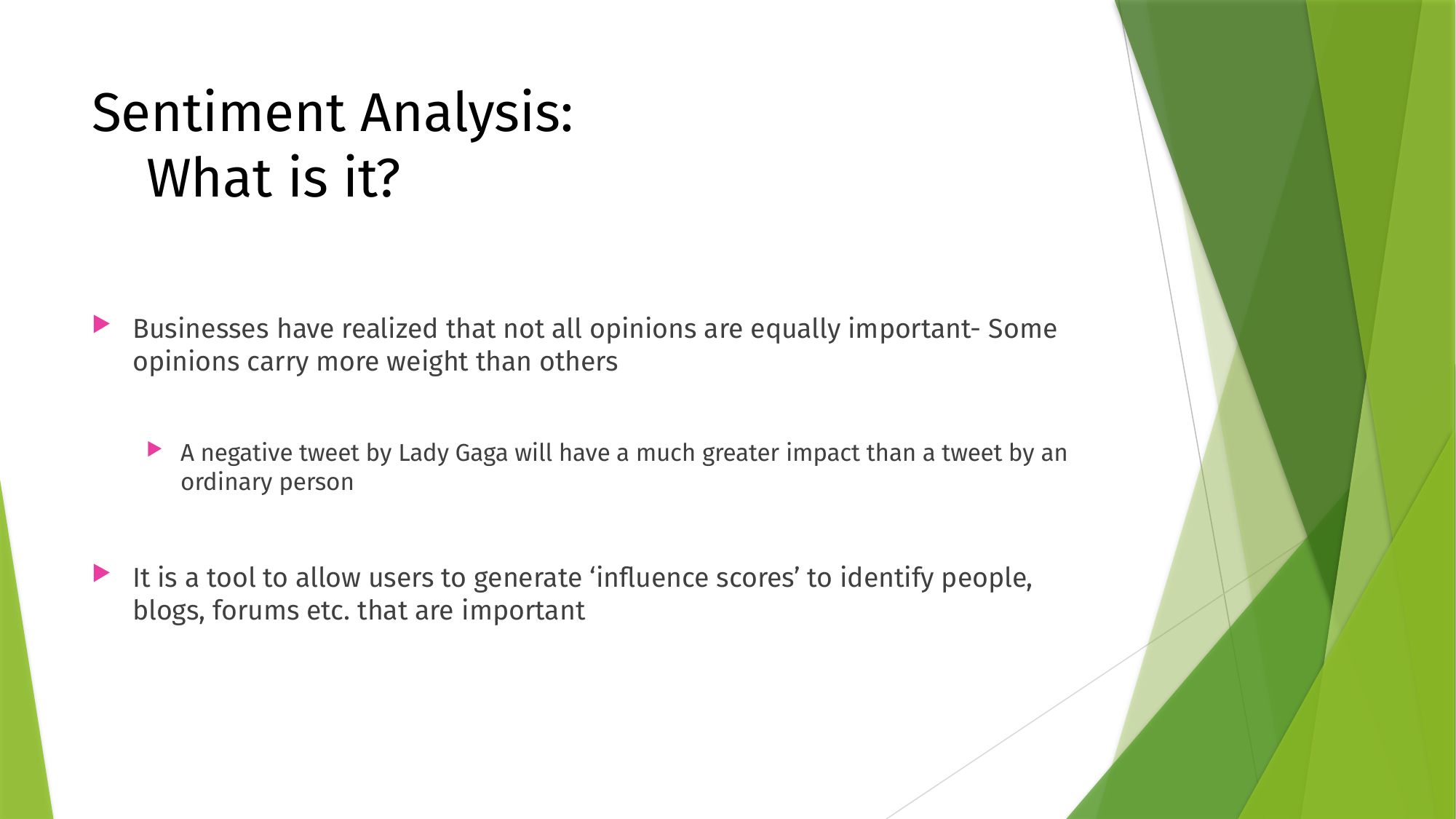

# Sentiment Analysis:  What is it?

Businesses have realized that not all opinions are equally important- Some
opinions carry more weight than others

A negative tweet by Lady Gaga will have a much greater impact than a tweet by an  ordinary person

It is a tool to allow users to generate ‘influence scores’ to identify people,  blogs, forums etc. that are important